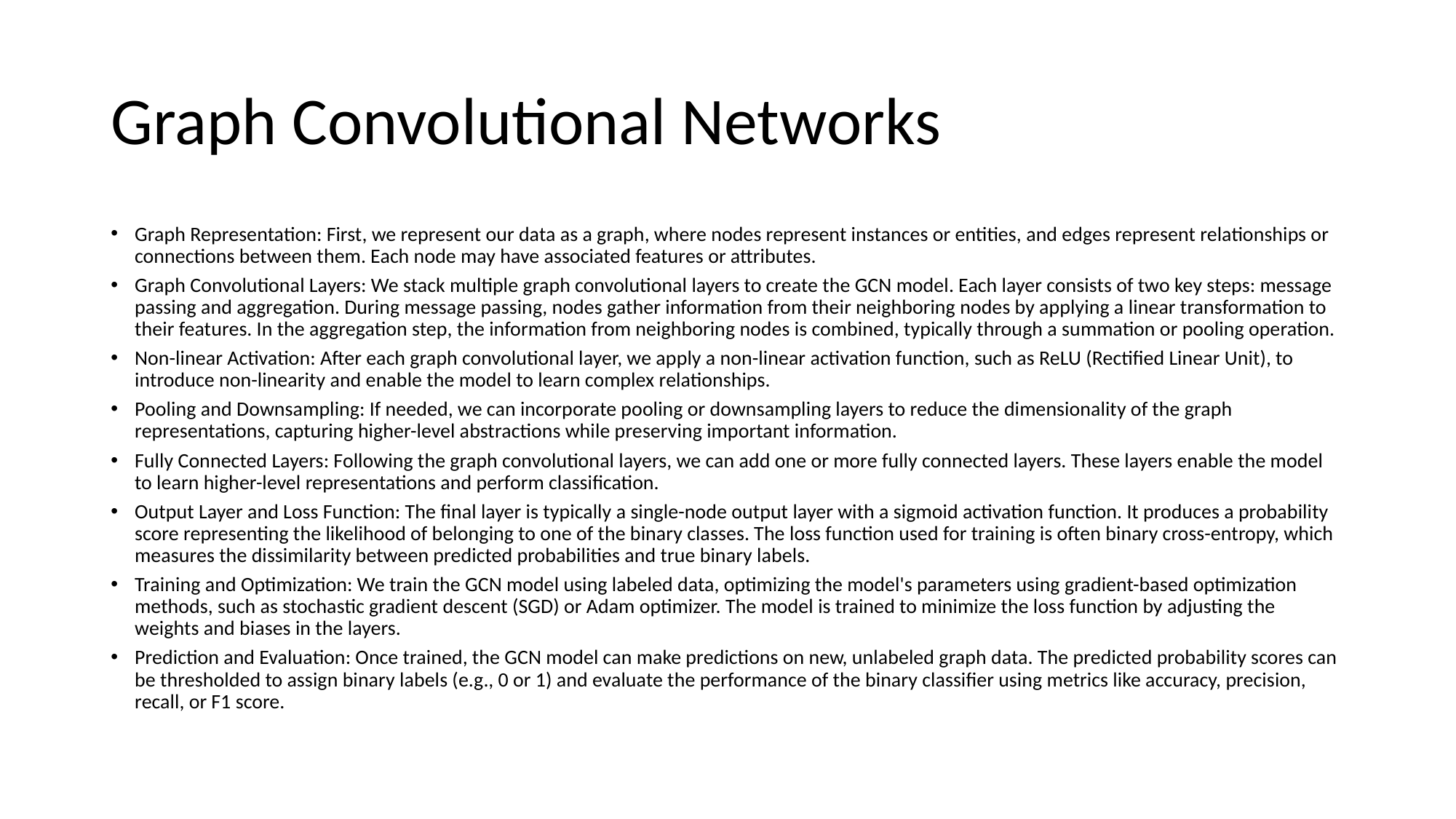

# Graph Convolutional Networks
Graph Representation: First, we represent our data as a graph, where nodes represent instances or entities, and edges represent relationships or connections between them. Each node may have associated features or attributes.
Graph Convolutional Layers: We stack multiple graph convolutional layers to create the GCN model. Each layer consists of two key steps: message passing and aggregation. During message passing, nodes gather information from their neighboring nodes by applying a linear transformation to their features. In the aggregation step, the information from neighboring nodes is combined, typically through a summation or pooling operation.
Non-linear Activation: After each graph convolutional layer, we apply a non-linear activation function, such as ReLU (Rectified Linear Unit), to introduce non-linearity and enable the model to learn complex relationships.
Pooling and Downsampling: If needed, we can incorporate pooling or downsampling layers to reduce the dimensionality of the graph representations, capturing higher-level abstractions while preserving important information.
Fully Connected Layers: Following the graph convolutional layers, we can add one or more fully connected layers. These layers enable the model to learn higher-level representations and perform classification.
Output Layer and Loss Function: The final layer is typically a single-node output layer with a sigmoid activation function. It produces a probability score representing the likelihood of belonging to one of the binary classes. The loss function used for training is often binary cross-entropy, which measures the dissimilarity between predicted probabilities and true binary labels.
Training and Optimization: We train the GCN model using labeled data, optimizing the model's parameters using gradient-based optimization methods, such as stochastic gradient descent (SGD) or Adam optimizer. The model is trained to minimize the loss function by adjusting the weights and biases in the layers.
Prediction and Evaluation: Once trained, the GCN model can make predictions on new, unlabeled graph data. The predicted probability scores can be thresholded to assign binary labels (e.g., 0 or 1) and evaluate the performance of the binary classifier using metrics like accuracy, precision, recall, or F1 score.